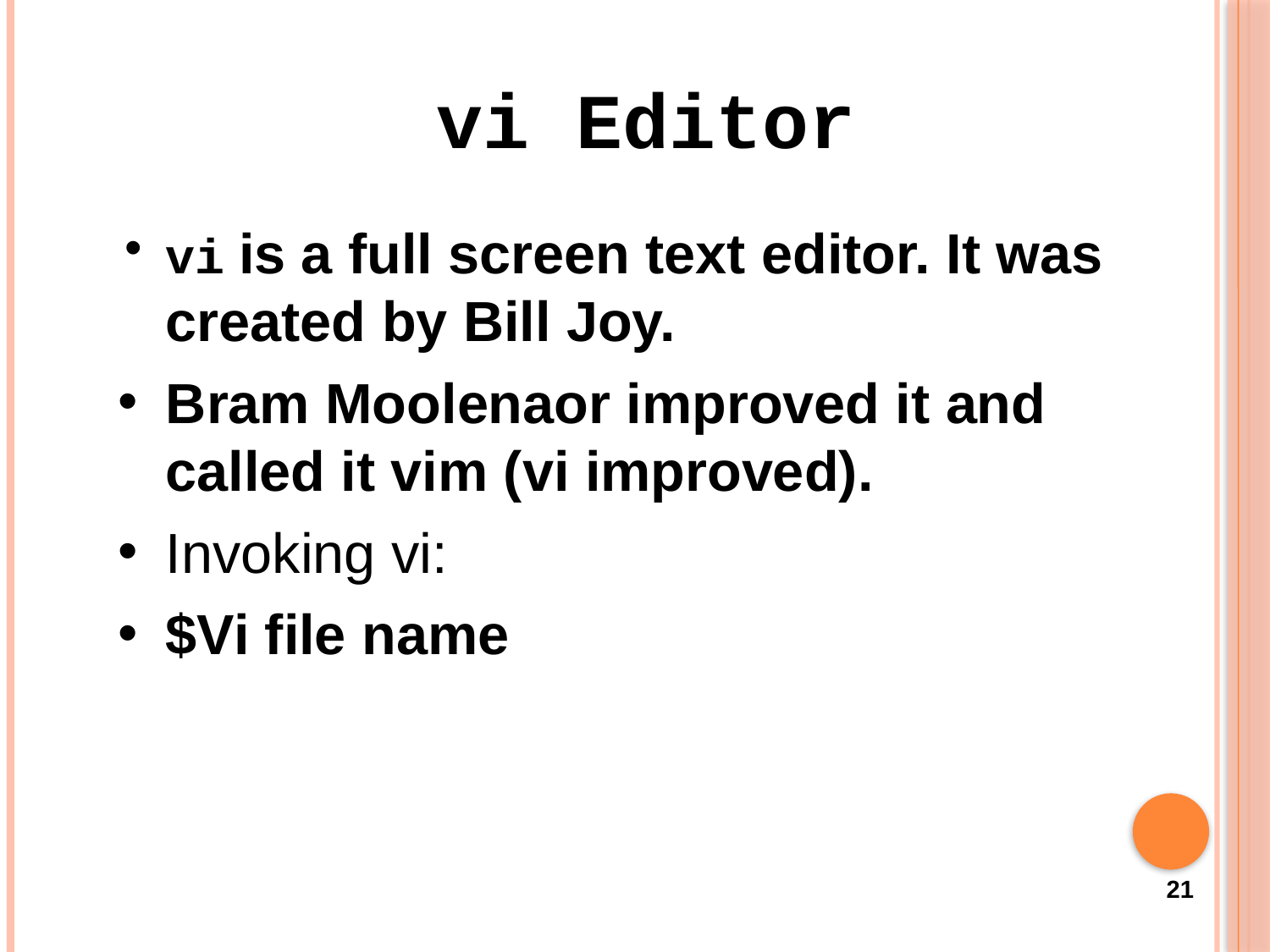

vi Editor
vi is a full screen text editor. It was created by Bill Joy.
Bram Moolenaor improved it and called it vim (vi improved).
Invoking vi:
$Vi file name
21